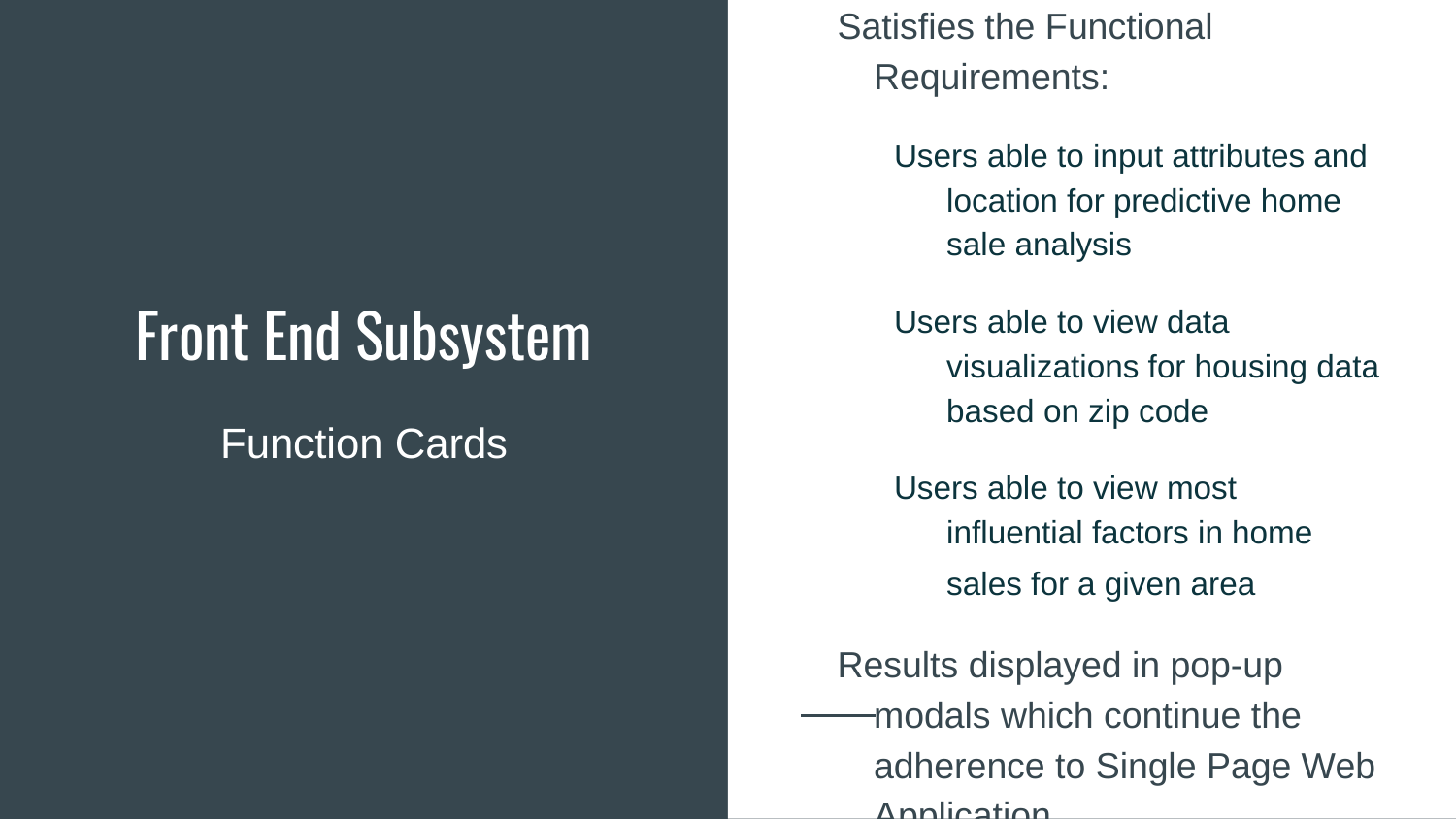

# Front End Subsystem
Satisfies the Functional Requirements:
Users able to input attributes and location for predictive home sale analysis
Users able to view data visualizations for housing data based on zip code
Users able to view most influential factors in home sales for a given area
Results displayed in pop-up modals which continue the adherence to Single Page Web Application
Function Cards